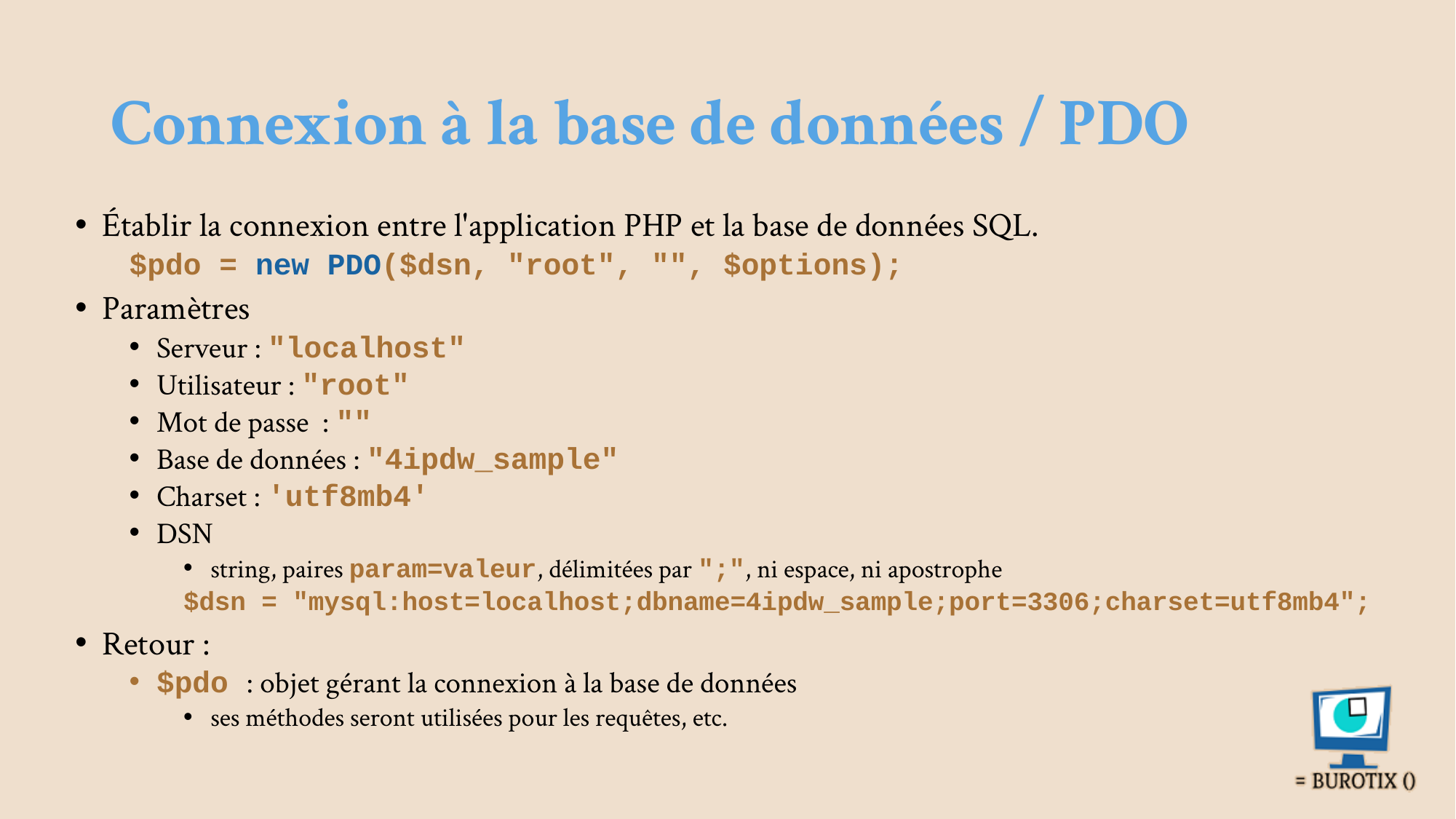

# Connexion à la base de données / PDO
Établir la connexion entre l'application PHP et la base de données SQL.
$pdo = new PDO($dsn, "root", "", $options);
Paramètres
Serveur : "localhost"
Utilisateur : "root"
Mot de passe  : ""
Base de données : "4ipdw_sample"
Charset : 'utf8mb4'
DSN
string, paires param=valeur, délimitées par ";", ni espace, ni apostrophe
$dsn = "mysql:host=localhost;dbname=4ipdw_sample;port=3306;charset=utf8mb4";
Retour :
$pdo : objet gérant la connexion à la base de données
ses méthodes seront utilisées pour les requêtes, etc.